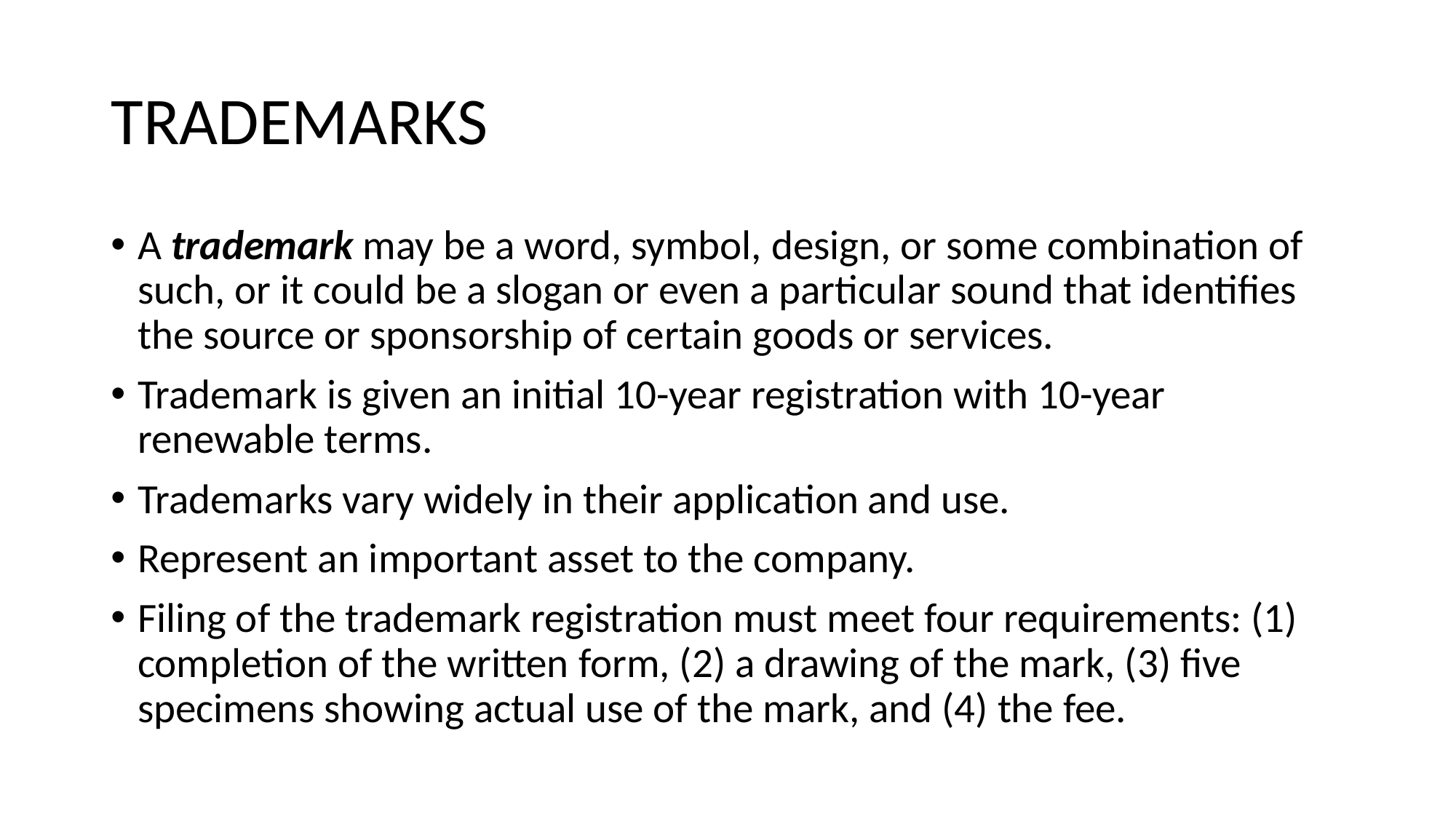

# TRADEMARKS
A trademark may be a word, symbol, design, or some combination of such, or it could be a slogan or even a particular sound that identifies the source or sponsorship of certain goods or services.
Trademark is given an initial 10-year registration with 10-year renewable terms.
Trademarks vary widely in their application and use.
Represent an important asset to the company.
Filing of the trademark registration must meet four requirements: (1) completion of the written form, (2) a drawing of the mark, (3) five specimens showing actual use of the mark, and (4) the fee.